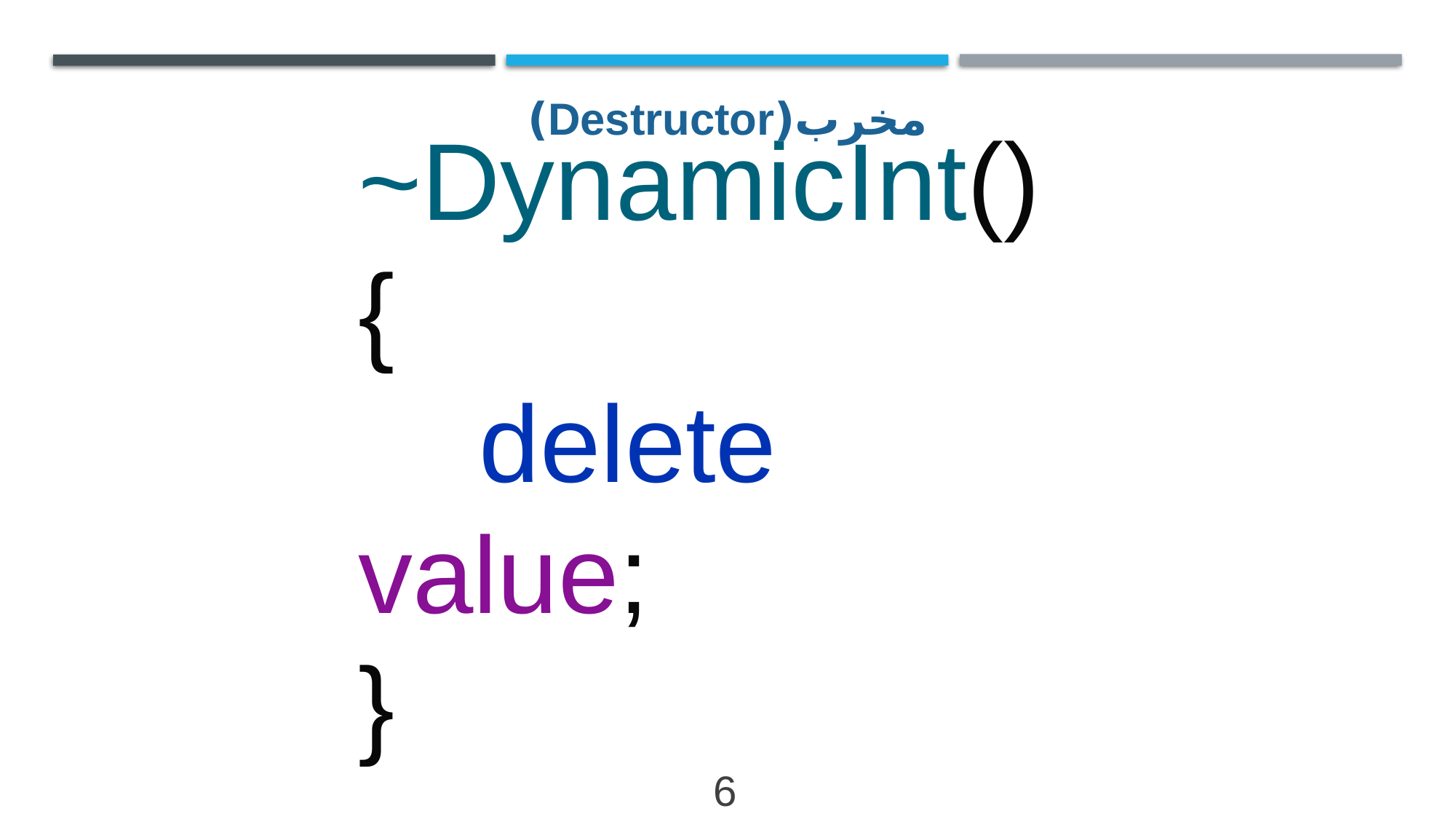

# مخرب(Destructor)
~DynamicInt() {
    delete value;
}